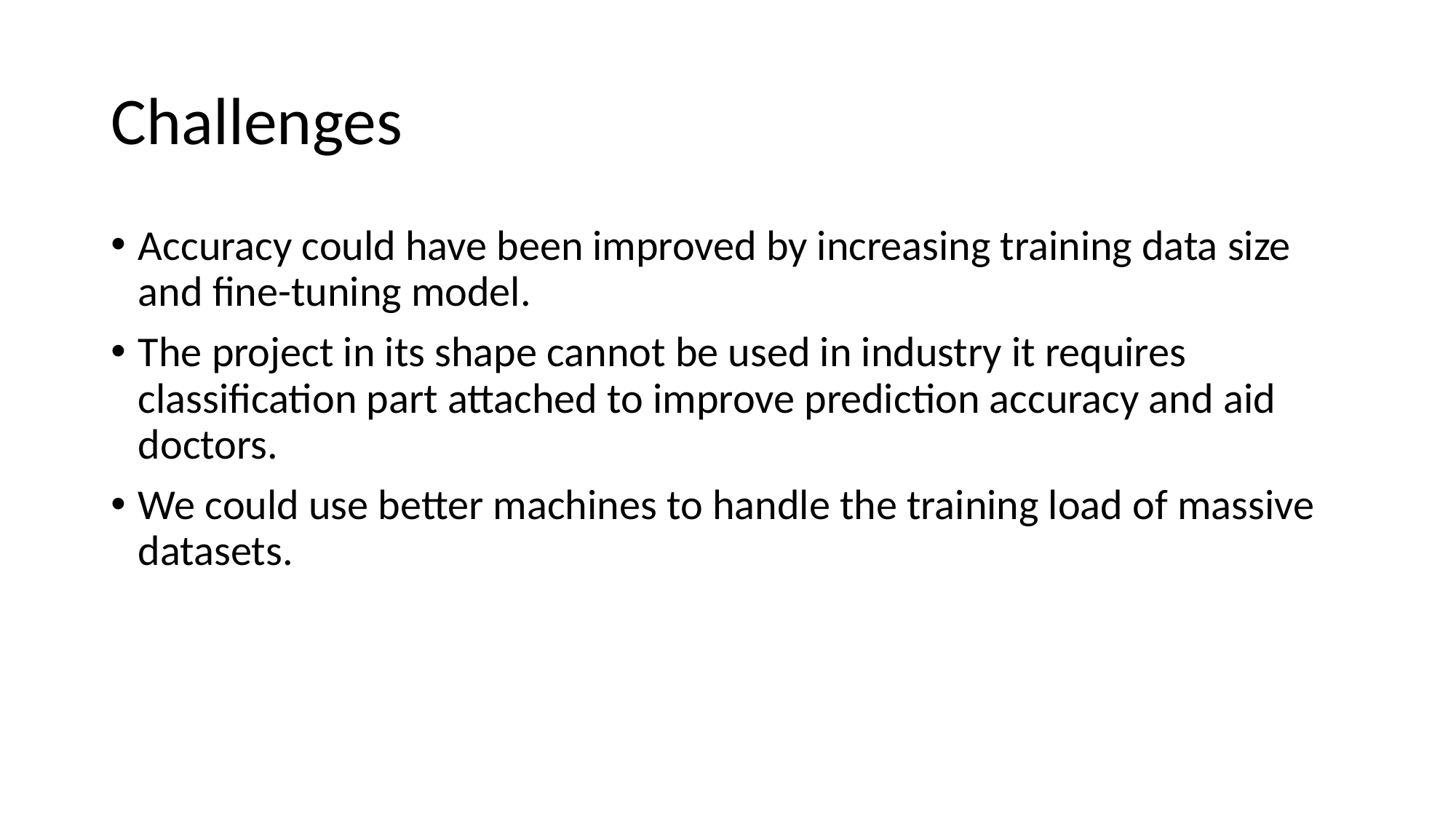

# Challenges
Accuracy could have been improved by increasing training data size and fine-tuning model.
The project in its shape cannot be used in industry it requires classification part attached to improve prediction accuracy and aid doctors.
We could use better machines to handle the training load of massive datasets.